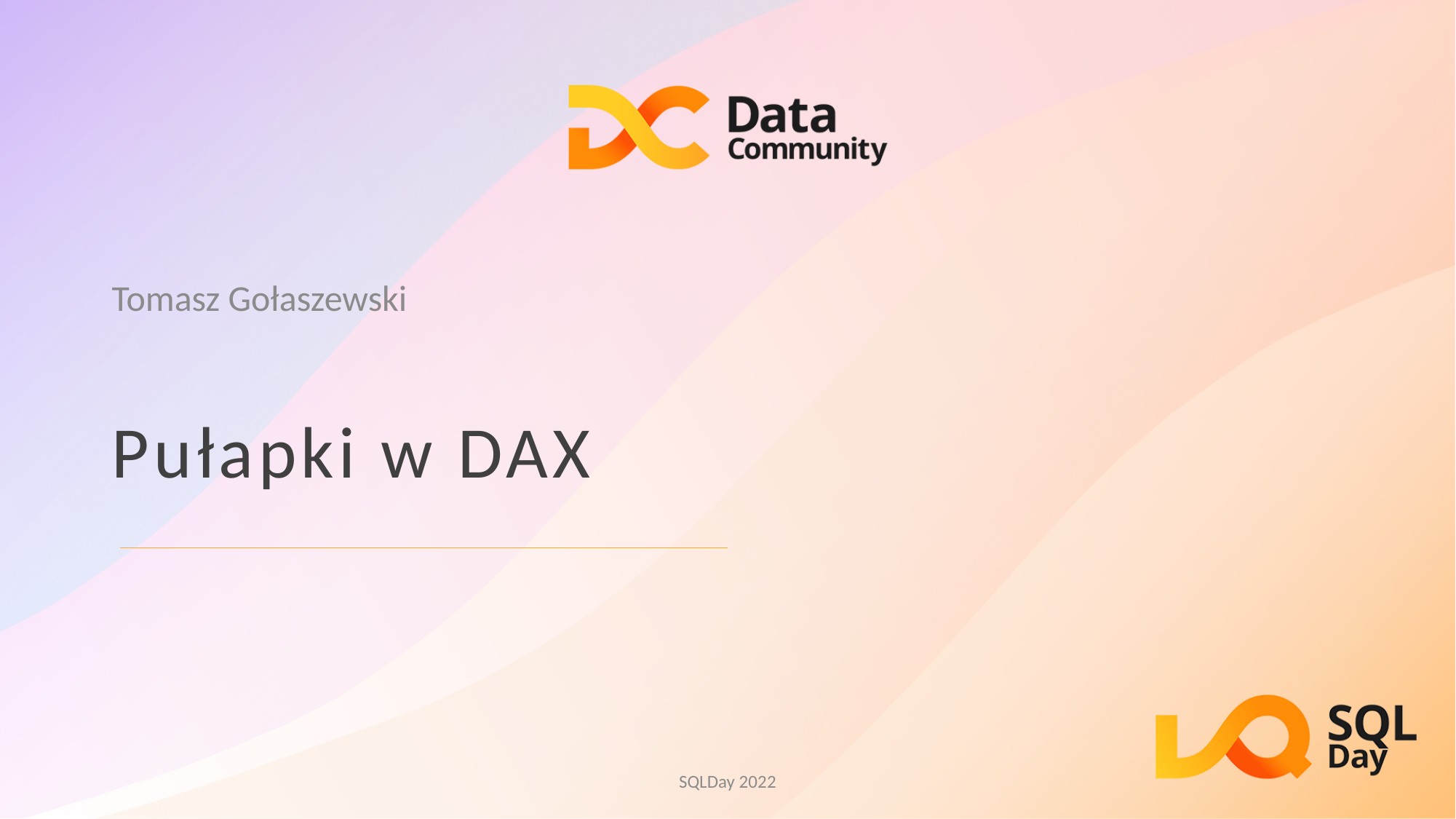

Tomasz Gołaszewski
# Pułapki w DAX
SQLDay 2022